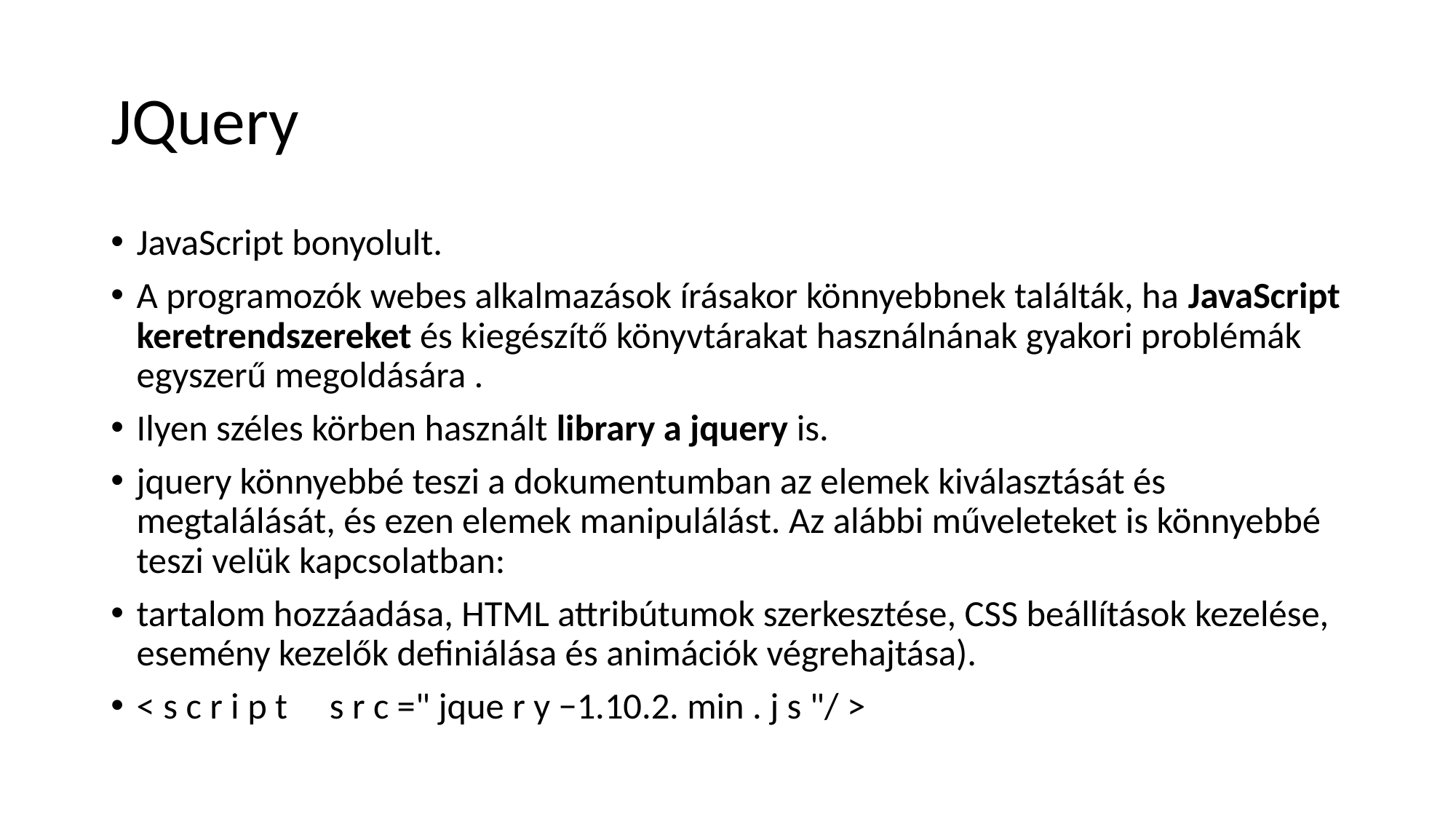

# JQuery
JavaScript bonyolult.
A programozók webes alkalmazások írásakor könnyebbnek találták, ha JavaScript keretrendszereket és kiegészítő könyvtárakat használnának gyakori problémák egyszerű megoldására .
Ilyen széles körben használt library a jquery is.
jquery könnyebbé teszi a dokumentumban az elemek kiválasztását és megtalálását, és ezen elemek manipulálást. Az alábbi műveleteket is könnyebbé teszi velük kapcsolatban:
tartalom hozzáadása, HTML attribútumok szerkesztése, CSS beállítások kezelése, esemény kezelők definiálása és animációk végrehajtása).
< s c r i p t     s r c =" jque r y −1.10.2. min . j s "/ >